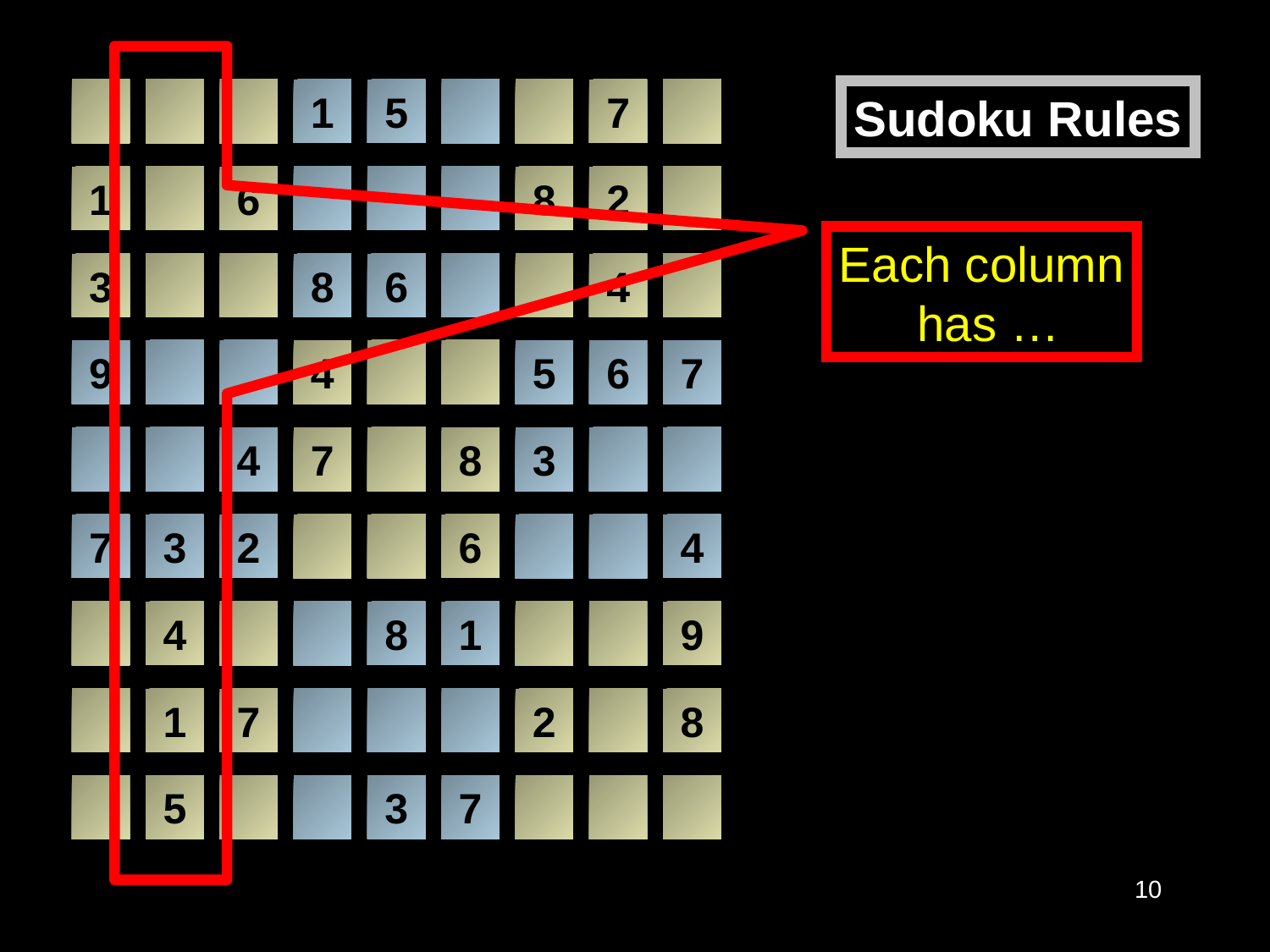

1
5

7

Sudoku Rules
1

6

8
2

Each column
 has …
3

8
6

4

9

4

5
6
7

4
7

8
3

7
3
2

6

4

4

8
1

9

1
7

2

8

5

3
7

10